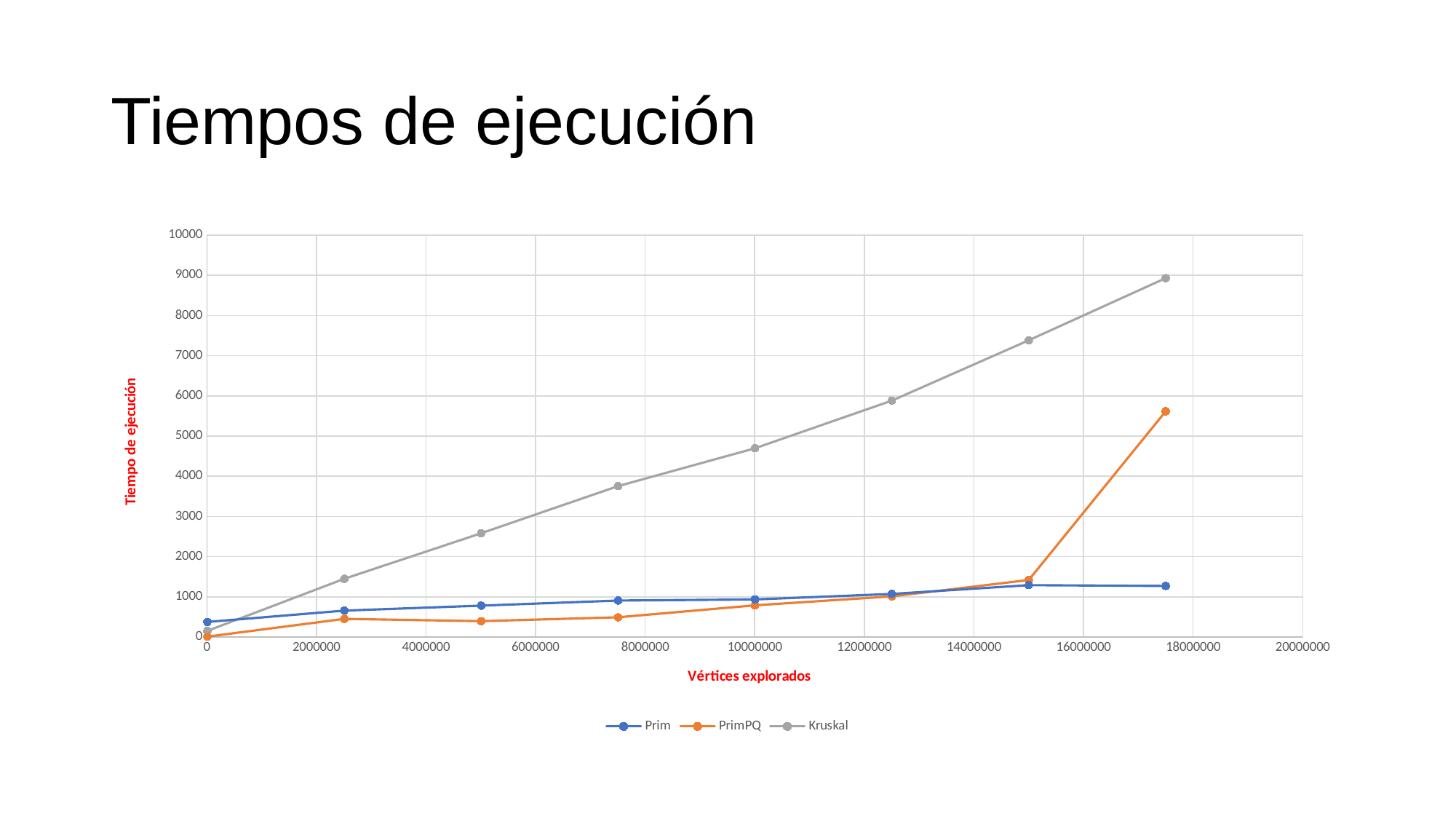

# Tiempos de ejecución

### Chart

| Category | Prim | PrimPQ | Kruskal |
|---|---|---|---|